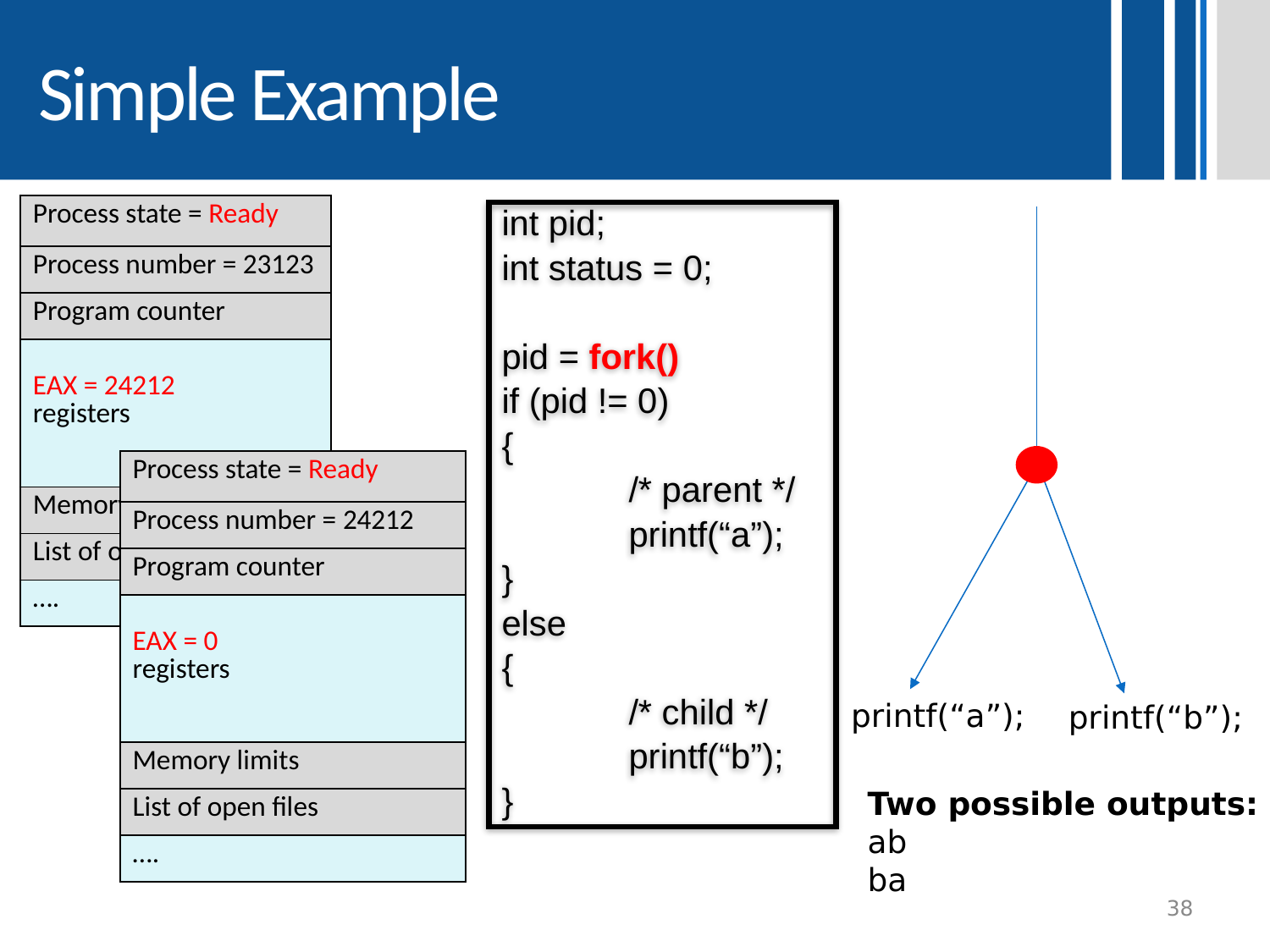

# Simple Example
| Process state = Running |
| --- |
| Process number = 23123 |
| Program counter |
| registers |
| Memory limits |
| List of open files |
| …. |
| Process state = Ready |
| --- |
| Process number = 23123 |
| Program counter |
| EAX = 24212 registers |
| Memory limits |
| List of open files |
| …. |
int pid;
int status = 0;

pid = fork()
if (pid != 0)
{
	/* parent */
	printf(“a”);
}
else
{
	/* child */
	printf(“b”);
}

| Process state = Ready |
| --- |
| Process number = 24212 |
| Program counter |
| EAX = 0 registers |
| Memory limits |
| List of open files |
| …. |
1
1
printf(“a”);

printf(“b”);

Two possible outputs:
ab
ba

38